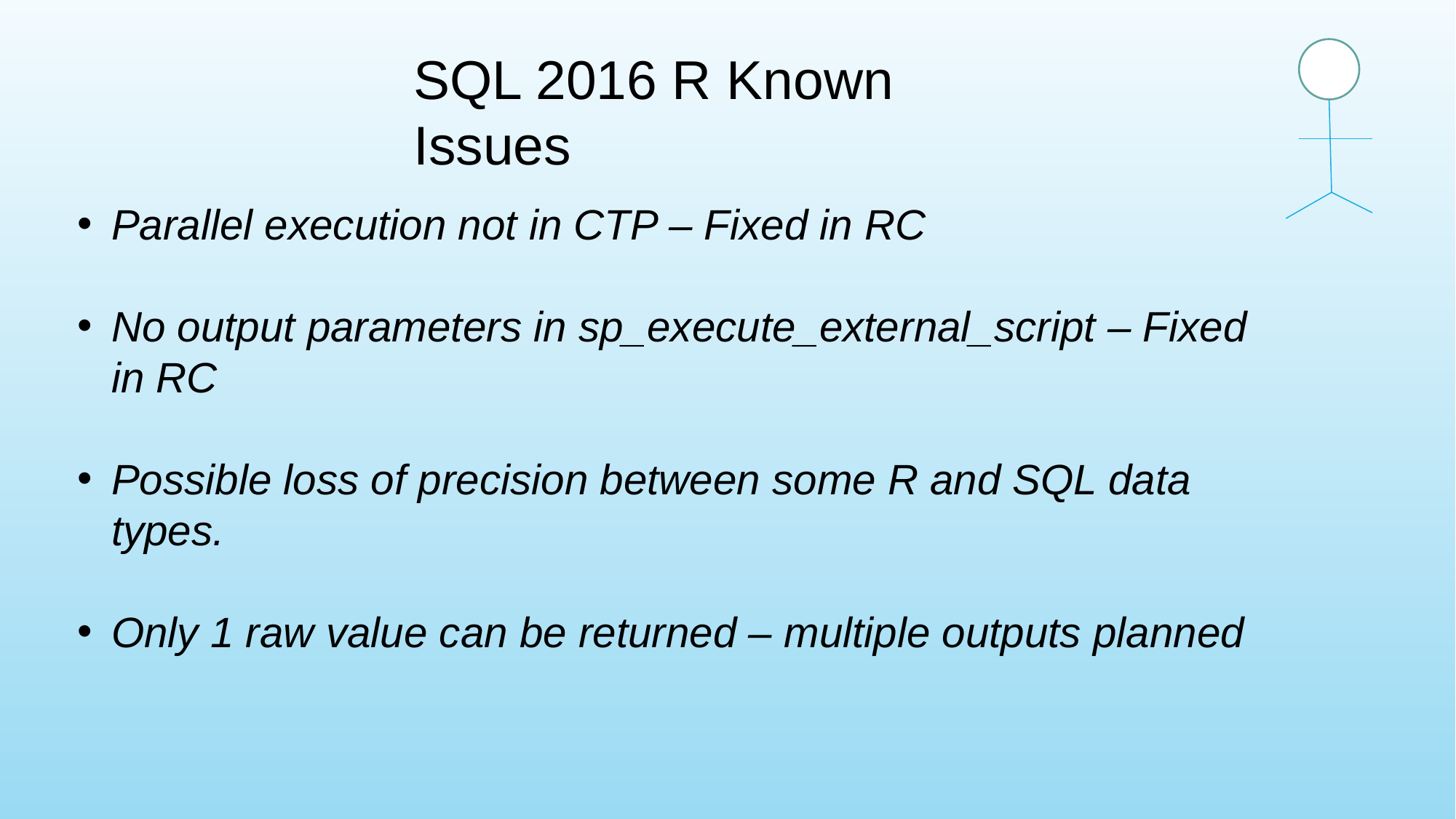

SQL 2016 R Known Issues

Parallel execution not in CTP – Fixed in RC

No output parameters in sp_execute_external_script – Fixed in RC

Possible loss of precision between some R and SQL data types.

Only 1 raw value can be returned – multiple outputs planned